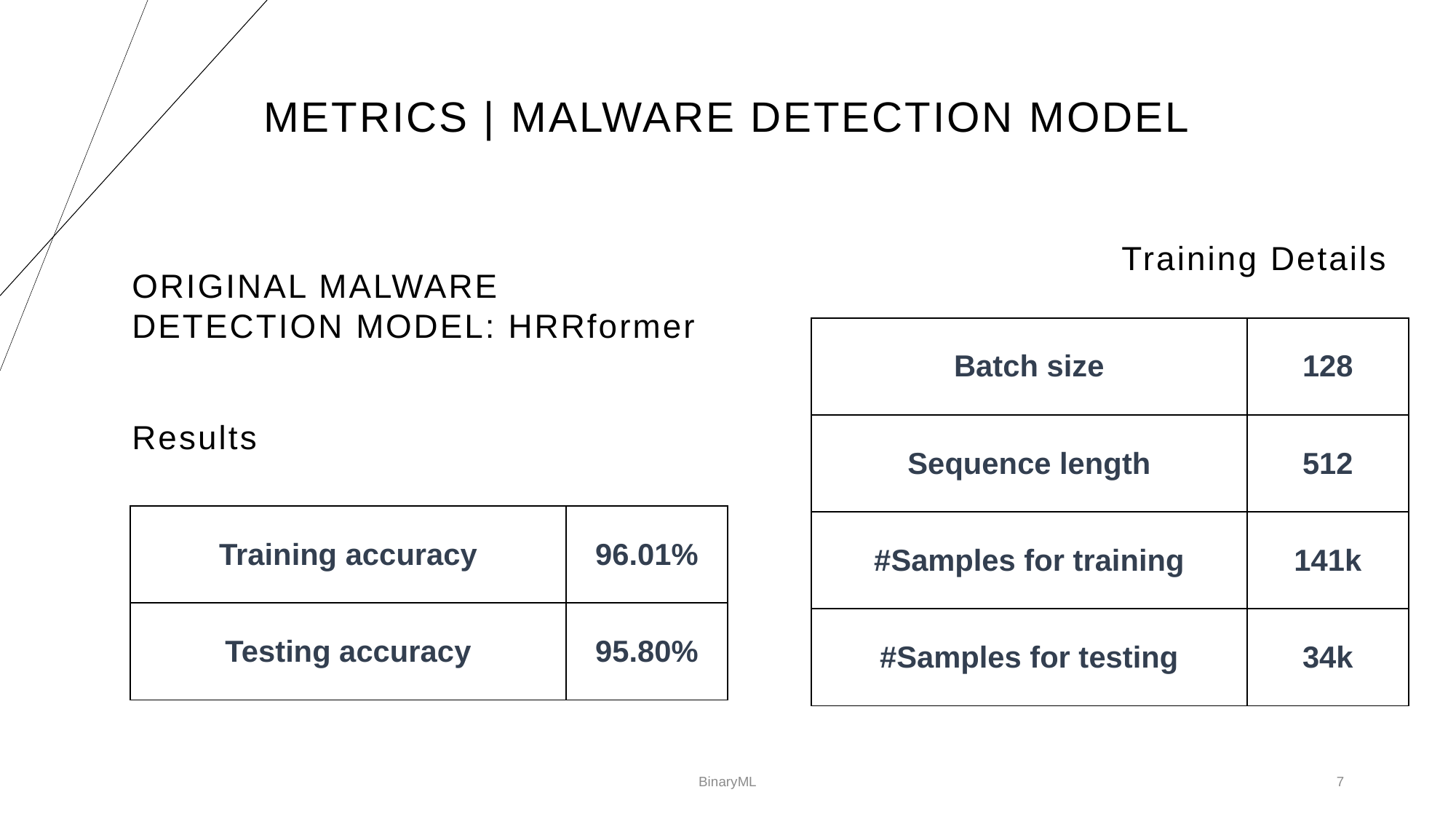

# metrics | Malware detection model
Training Details
ORIGINAL MALWARE DETECTION MODEL: HRRformer
| Batch size​​ | 128​​ |
| --- | --- |
| Sequence length​ | 512​​ |
| #Samples for training​ | 141k |
| #Samples for testing​ | 34k​ |
Results
| Training accuracy​​ | 96.01%​​ |
| --- | --- |
| Testing accuracy​ | 95.80%​​ |
BinaryML
7